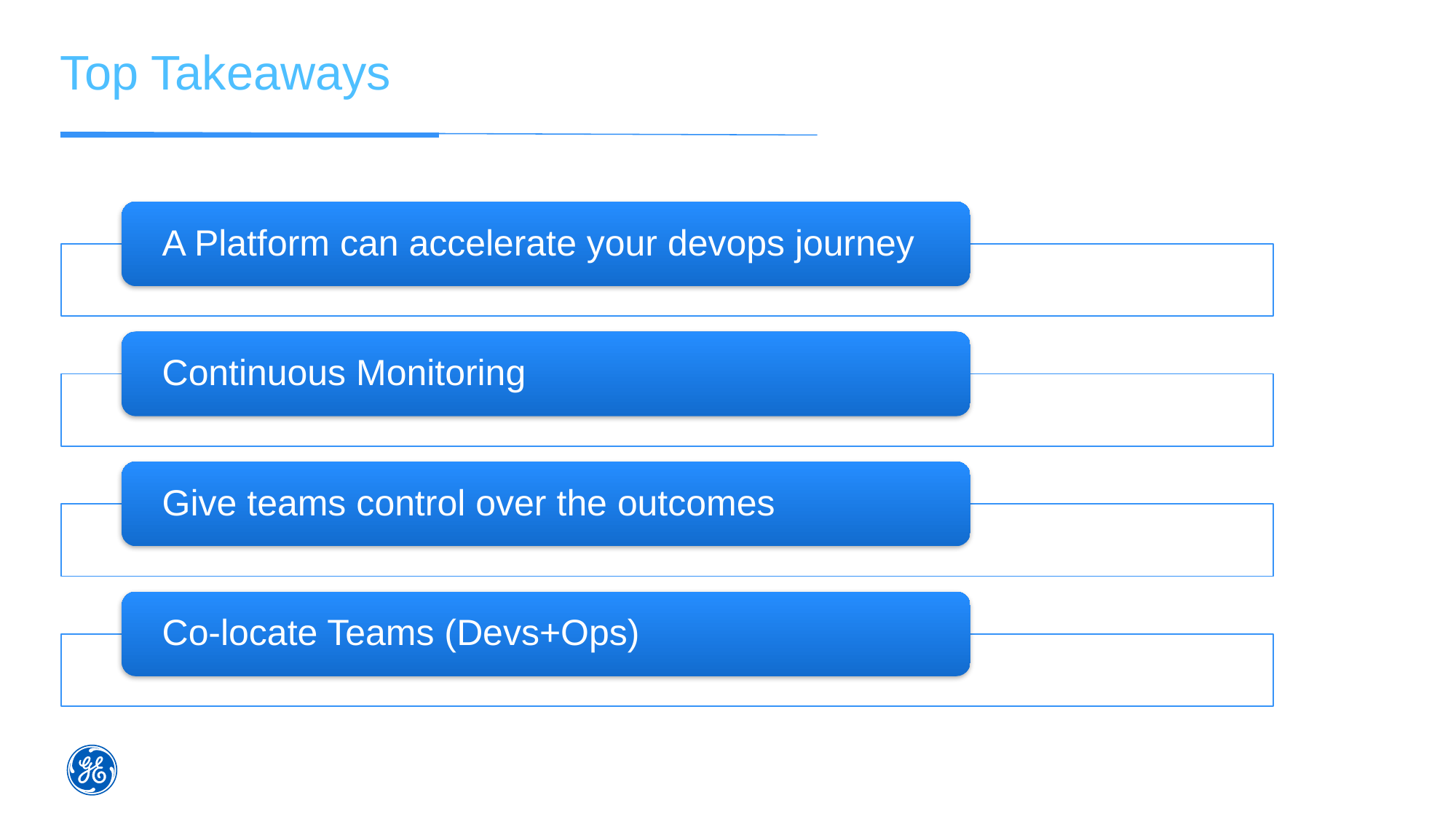

Top Takeaways
A Platform can accelerate your devops journey
Continuous Monitoring
Give teams control over the outcomes
Co-locate Teams (Devs+Ops)